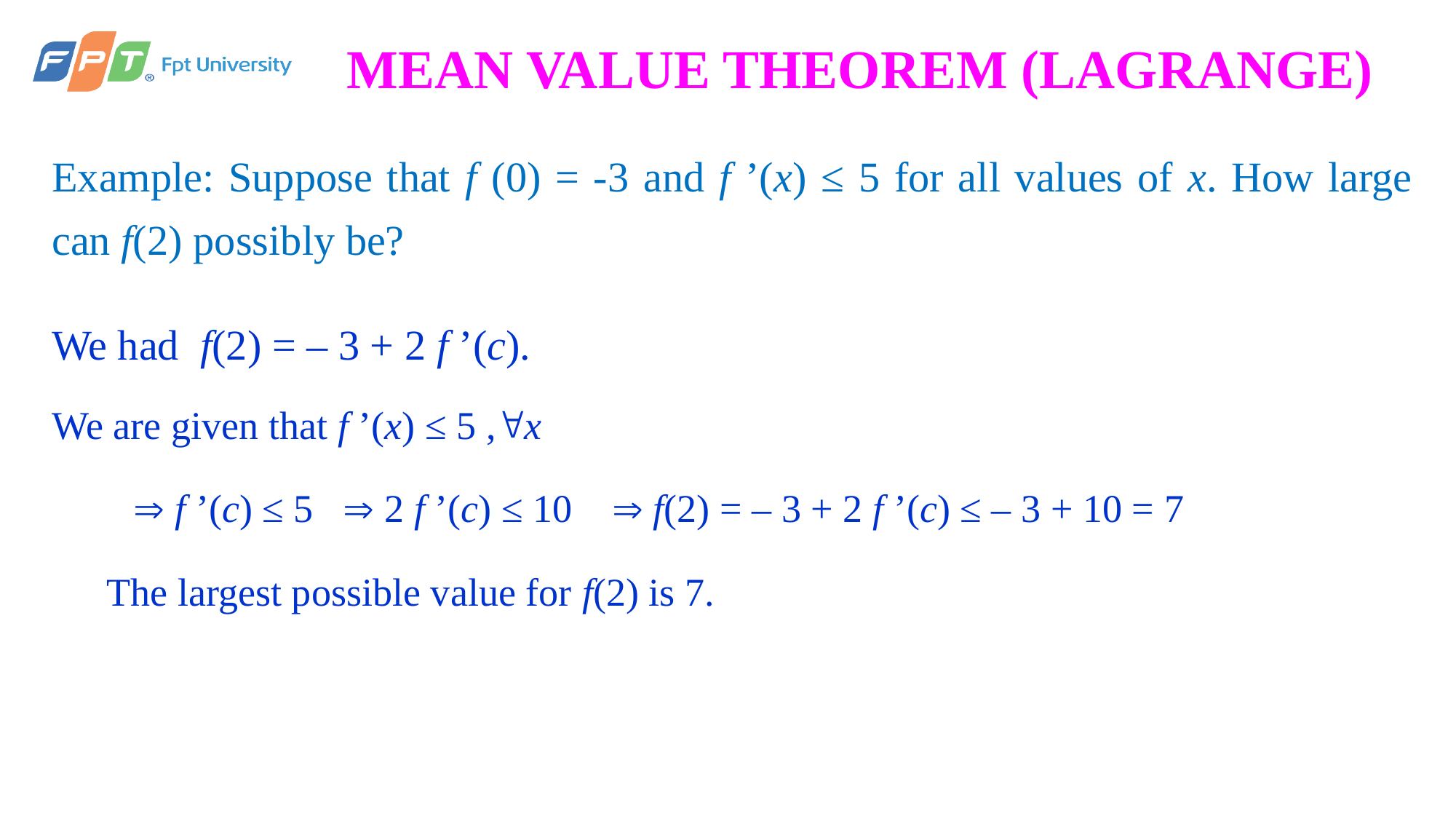

# MEAN VALUE THEOREM (LAGRANGE)
Example: Suppose that f (0) = -3 and f ’(x) ≤ 5 for all values of x. How large can f(2) possibly be?

We had  f(2) = – 3 + 2 f ’(c).
We are given that f ’(x) ≤ 5 ,∀x
	⇒ f ’(c) ≤ 5   ⇒ 2 f ’(c) ≤ 10    ⇒ f(2) = – 3 + 2 f ’(c) ≤ – 3 + 10 = 7
The largest possible value for f(2) is 7.